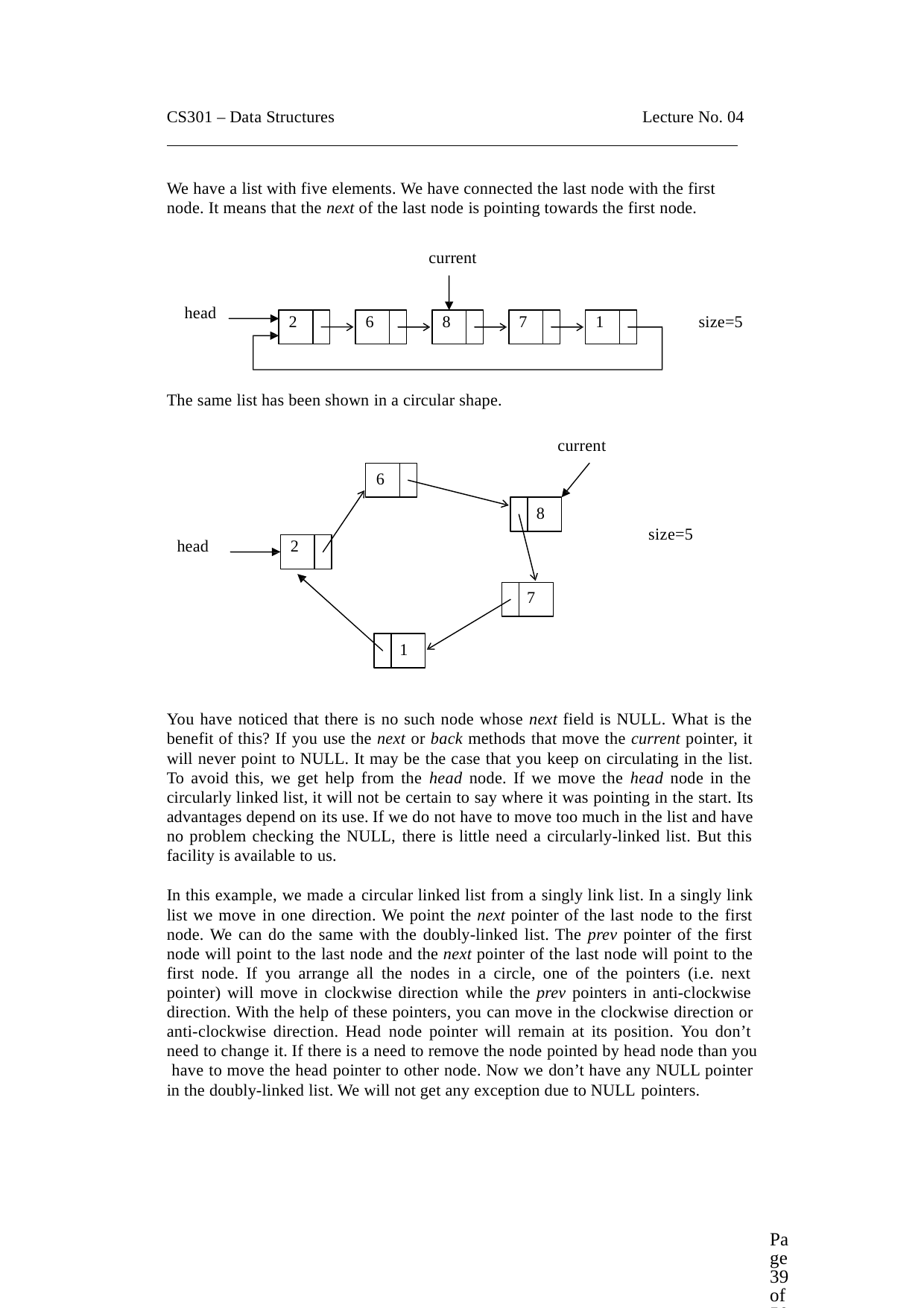

CS301 – Data Structures
Lecture No. 04

We have a list with five elements. We have connected the last node with the first  node. It means that the next of the last node is pointing towards the first node.

current

head

size=5
2
6
8
7
1

The same list has been shown in a circular shape.

current
6
8

size=5

head
2

7

1

You have noticed that there is no such node whose next field is NULL. What is the  benefit of this? If you use the next or back methods that move the current pointer, it  will never point to NULL. It may be the case that you keep on circulating in the list.  To avoid this, we get help from the head node. If we move the head node in the  circularly linked list, it will not be certain to say where it was pointing in the start. Its  advantages depend on its use. If we do not have to move too much in the list and have  no problem checking the NULL, there is little need a circularly-linked list. But this  facility is available to us.

In this example, we made a circular linked list from a singly link list. In a singly link  list we move in one direction. We point the next pointer of the last node to the first  node. We can do the same with the doubly-linked list. The prev pointer of the first  node will point to the last node and the next pointer of the last node will point to the  first node. If you arrange all the nodes in a circle, one of the pointers (i.e. next  pointer) will move in clockwise direction while the prev pointers in anti-clockwise  direction. With the help of these pointers, you can move in the clockwise direction or  anti-clockwise direction. Head node pointer will remain at its position. You don’t  need to change it. If there is a need to remove the node pointed by head node than you  have to move the head pointer to other node. Now we don’t have any NULL pointer  in the doubly-linked list. We will not get any exception due to NULL pointers.

Page 39 of 505